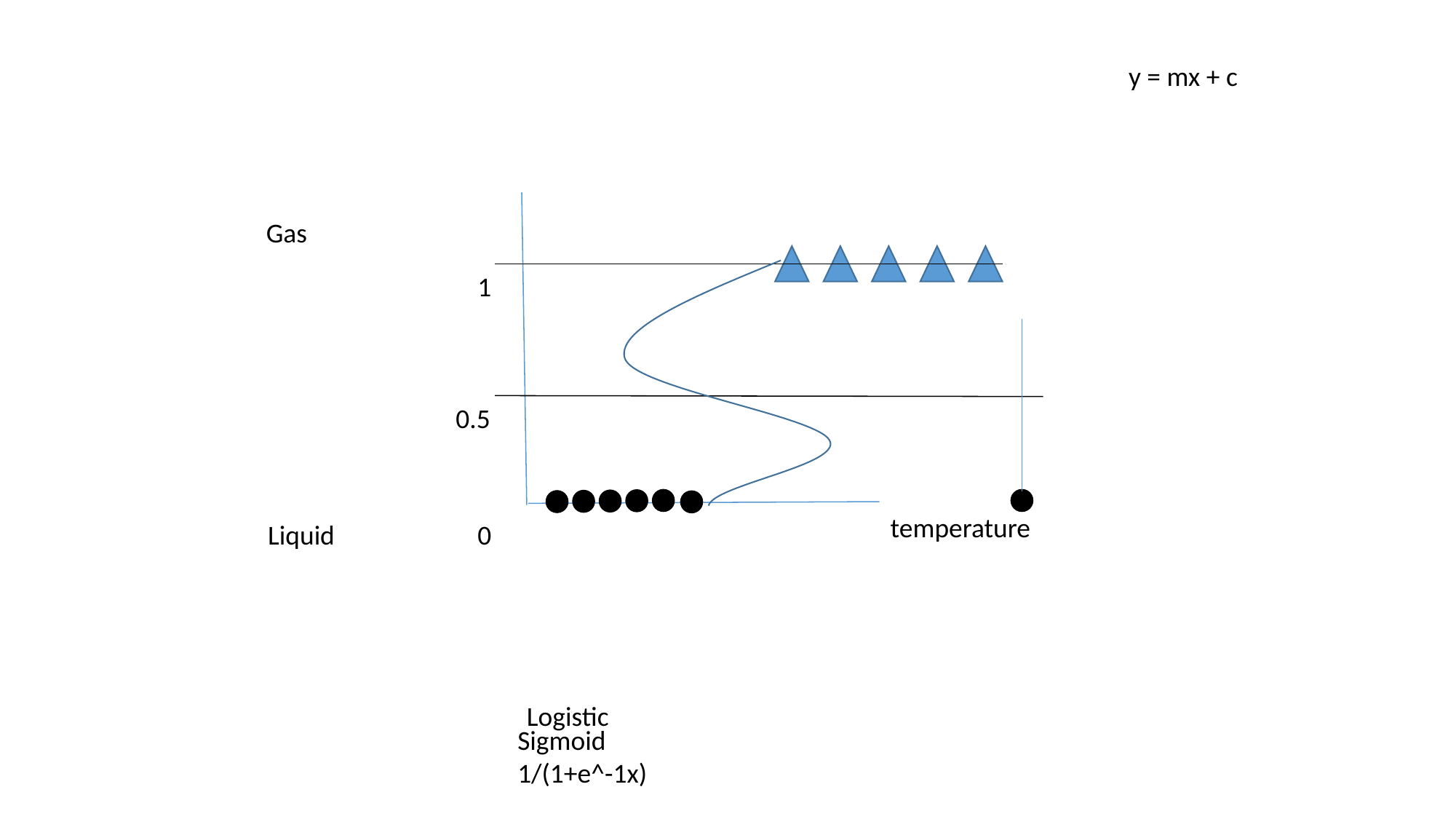

y = mx + c
Gas

1
0.5

temperature
0
Liquid
Logistic
Sigmoid
1/(1+e^-1x)